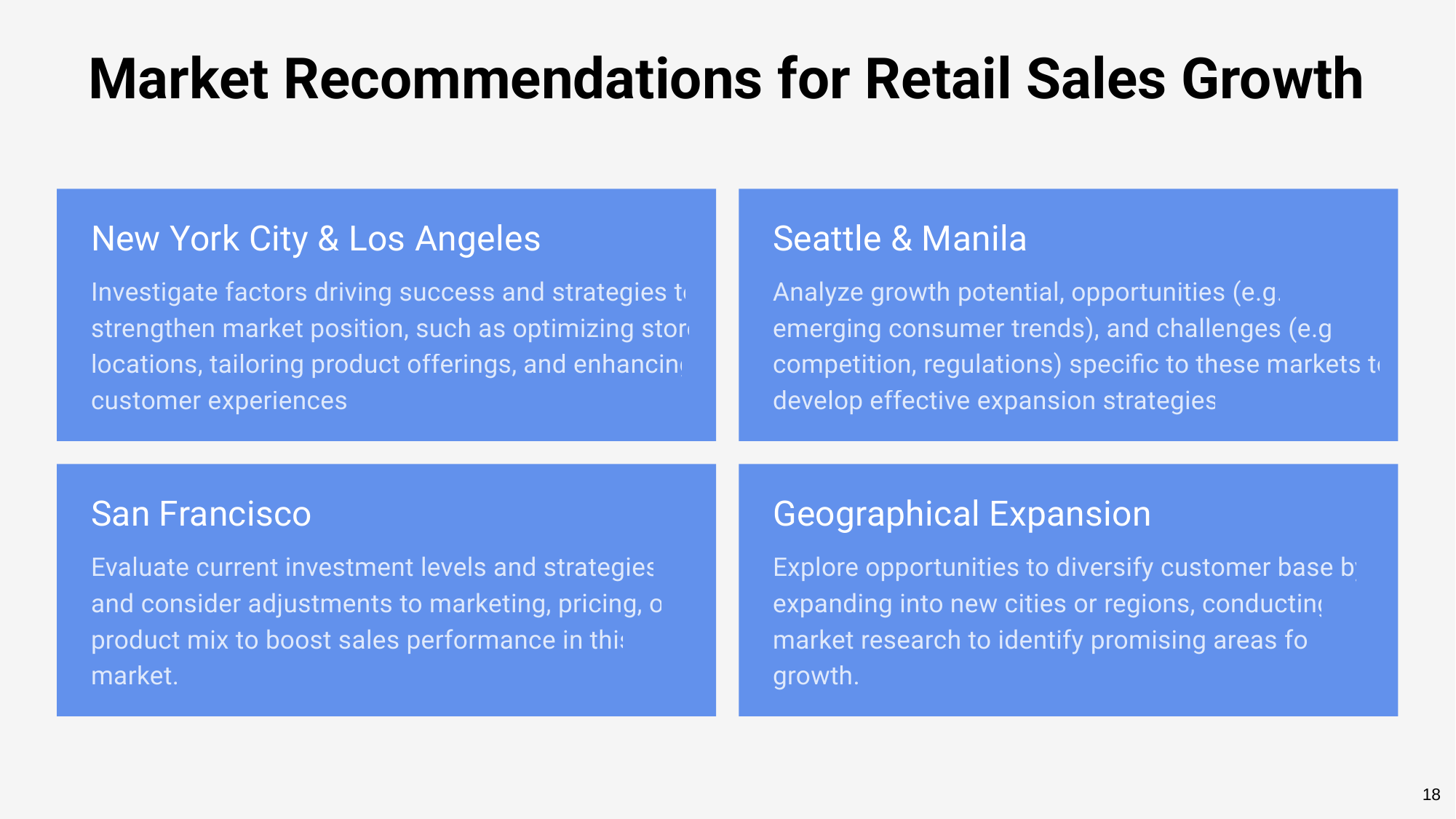

Market Recommendations for Retail Sales Growth

New York City & Los Angeles
Seattle & Manila
Investigate factors driving success and strategies to strengthen market position, such as optimizing store locations, tailoring product offerings, and enhancing customer experiences.
Analyze growth potential, opportunities (e.g., emerging consumer trends), and challenges (e.g., competition, regulations) specific to these markets to develop effective expansion strategies.

San Francisco
Geographical Expansion
Evaluate current investment levels and strategies, and consider adjustments to marketing, pricing, or product mix to boost sales performance in this market.
Explore opportunities to diversify customer base by expanding into new cities or regions, conducting market research to identify promising areas for growth.

18